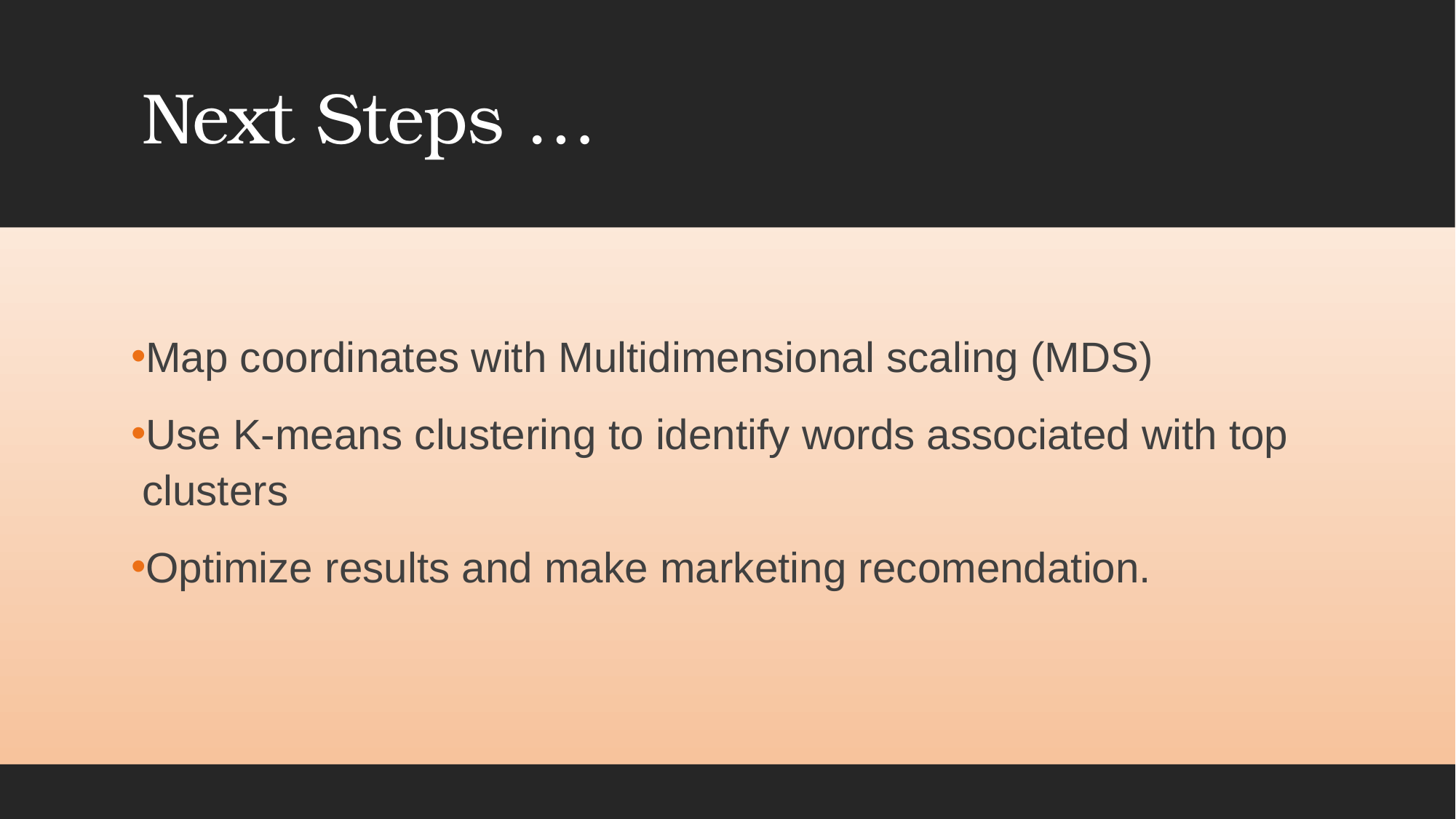

# Next Steps …
Map coordinates with Multidimensional scaling (MDS)
Use K-means clustering to identify words associated with top clusters
Optimize results and make marketing recomendation.